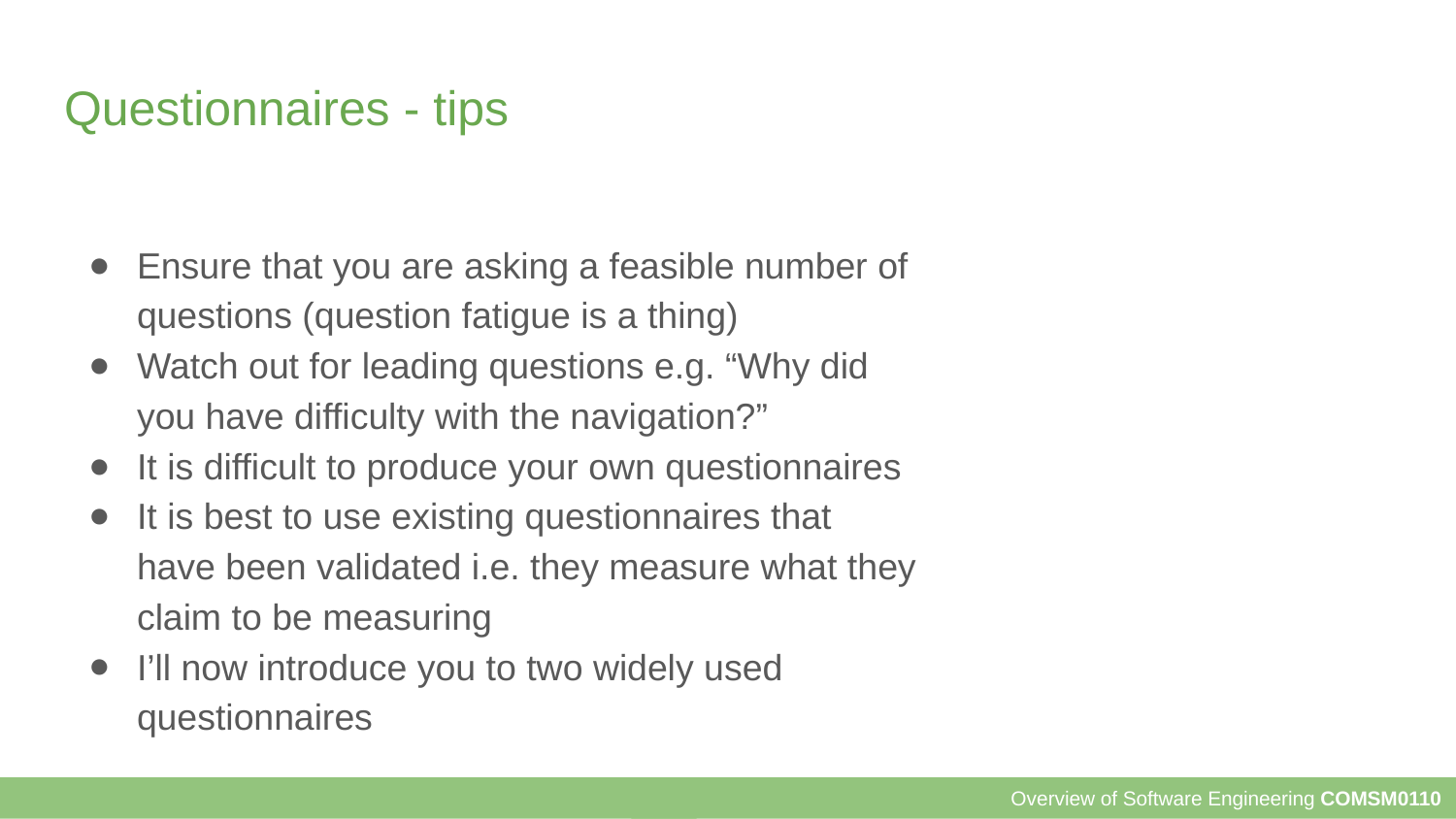

# Questionnaires - tips

Ensure that you are asking a feasible number of questions (question fatigue is a thing)
Watch out for leading questions e.g. “Why did you have difficulty with the navigation?”
It is difficult to produce your own questionnaires
It is best to use existing questionnaires that have been validated i.e. they measure what they claim to be measuring
I’ll now introduce you to two widely used questionnaires